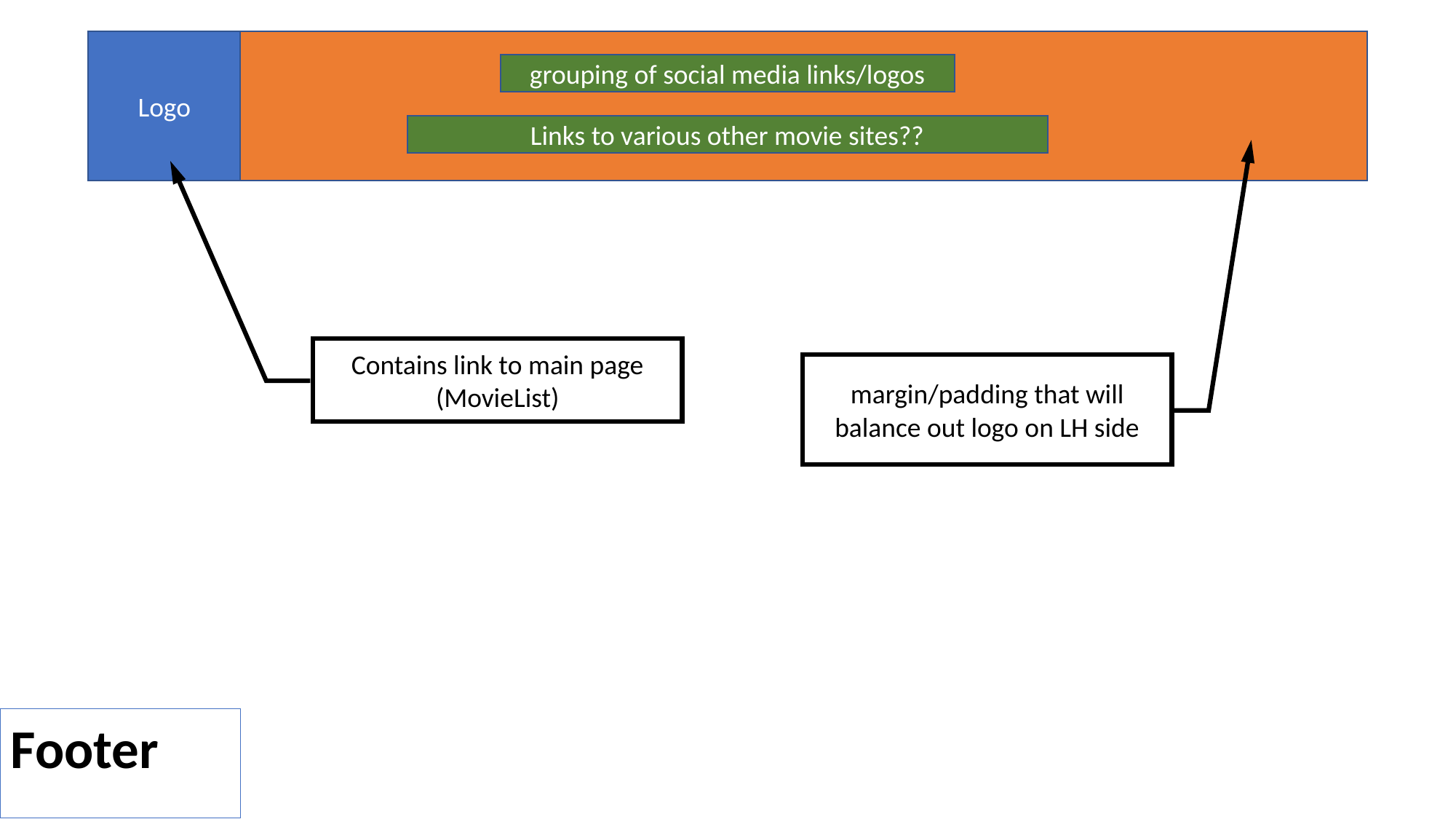

Logo

grouping of social media links/logos
Links to various other movie sites??
Contains link to main page (MovieList)
margin/padding that will balance out logo on LH side
Footer